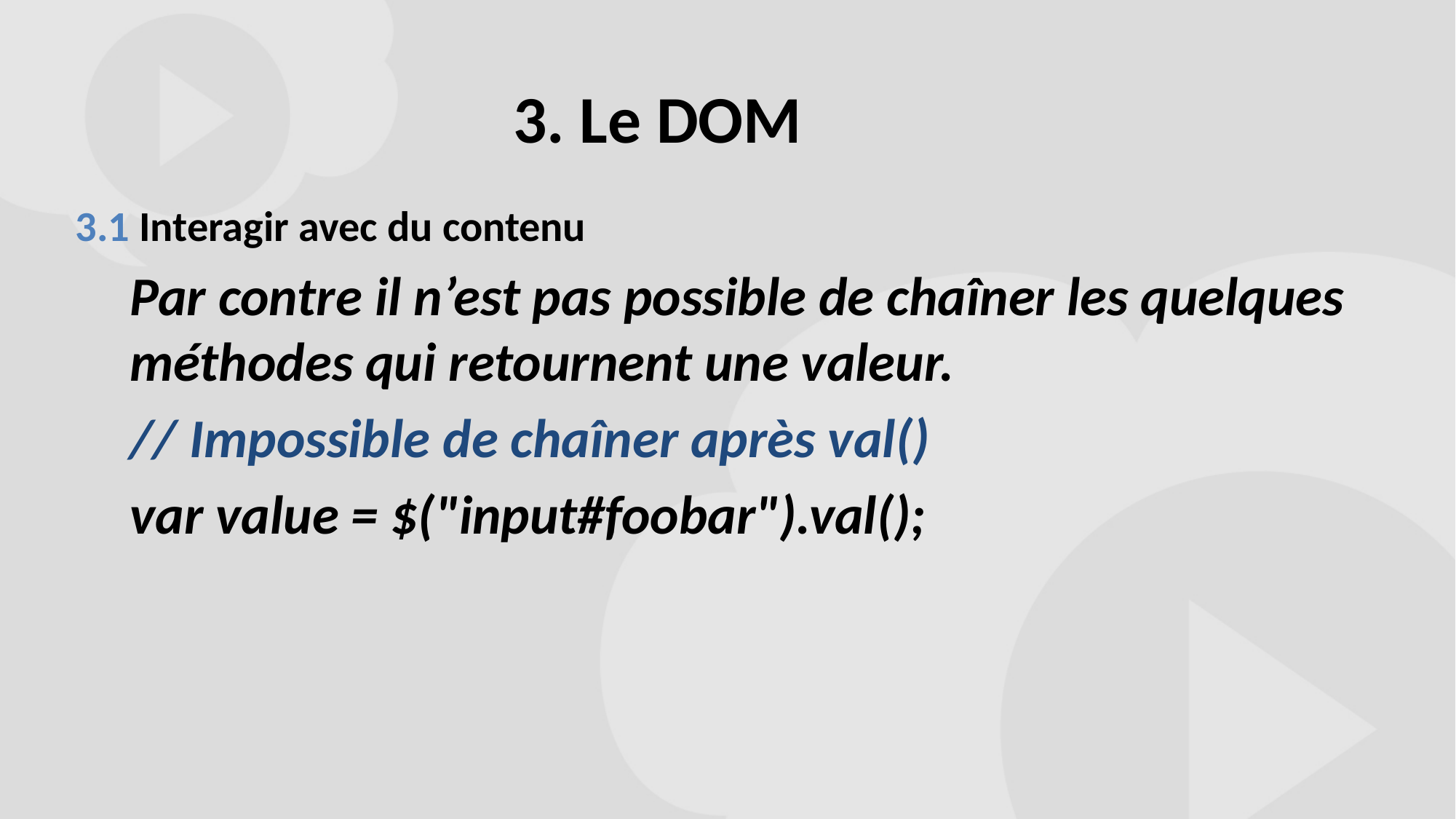

# 3. Le DOM
3.1 Interagir avec du contenu
Par contre il n’est pas possible de chaîner les quelques méthodes qui retournent une valeur.
// Impossible de chaîner après val()
var value = $("input#foobar").val();